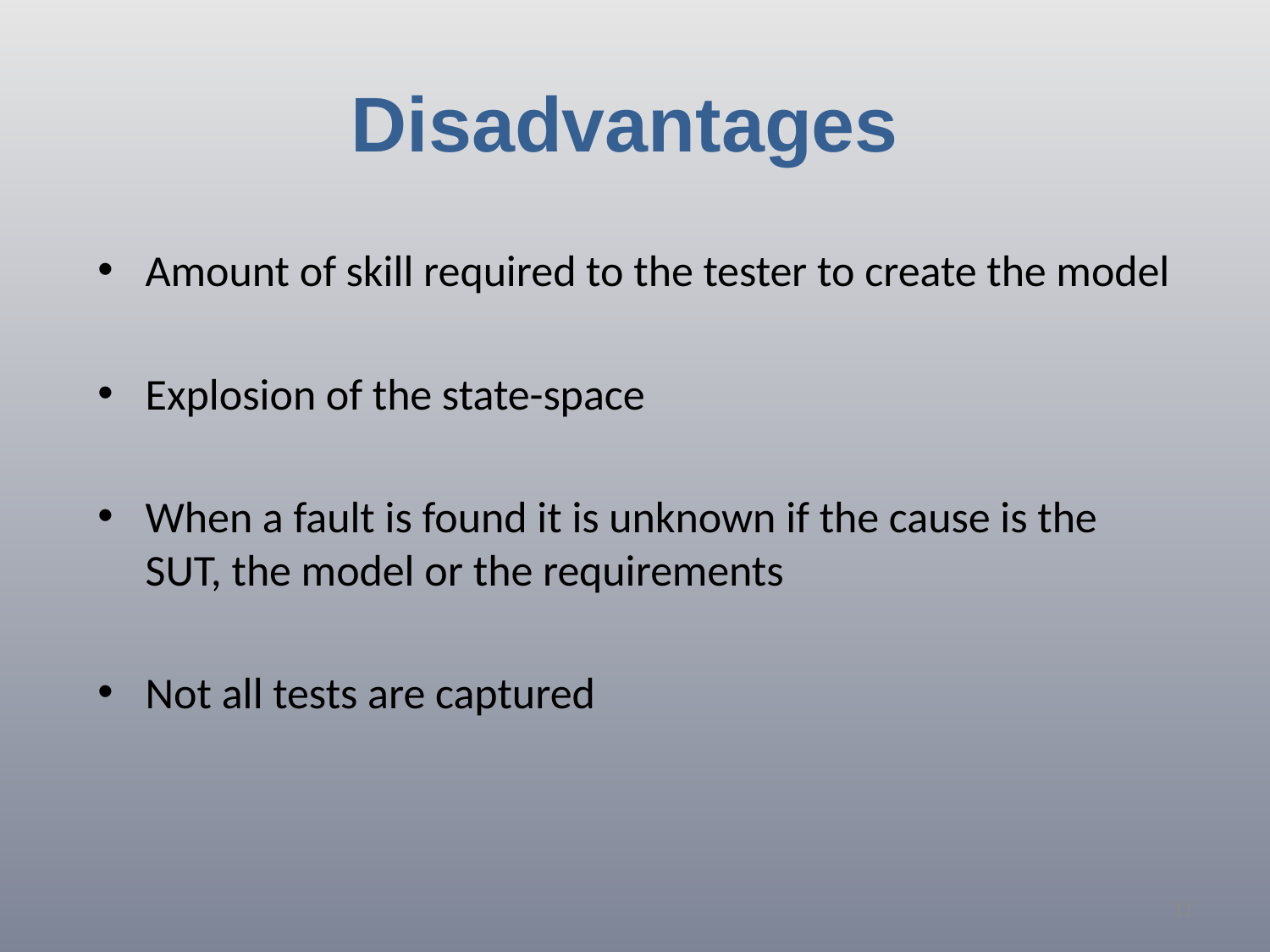

# Disadvantages
Amount of skill required to the tester to create the model

Explosion of the state-space

When a fault is found it is unknown if the cause is the SUT, the model or the requirements

Not all tests are captured
11